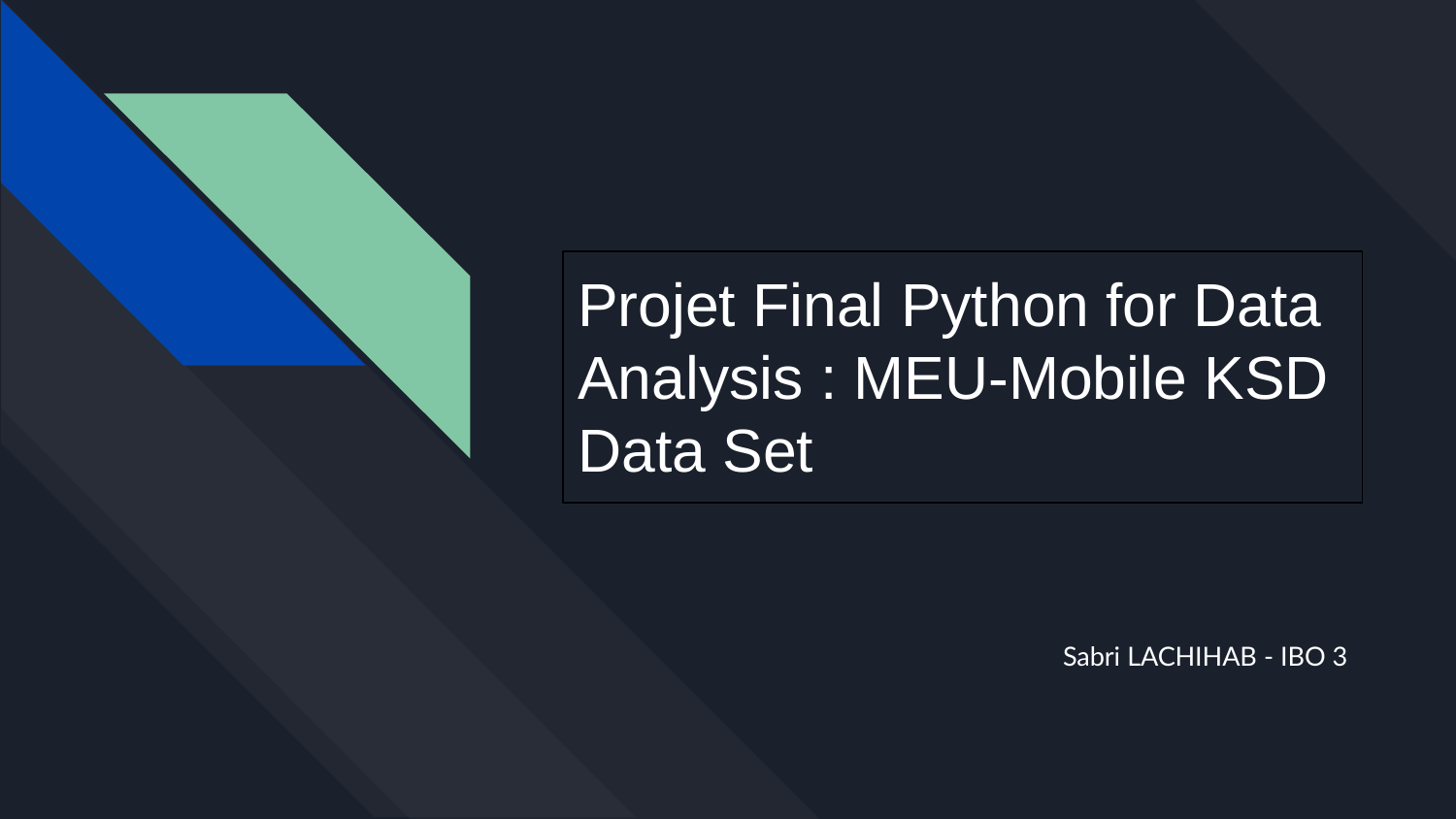

# Projet Final Python for Data Analysis : MEU-Mobile KSD Data Set

Sabri LACHIHAB - IBO 3